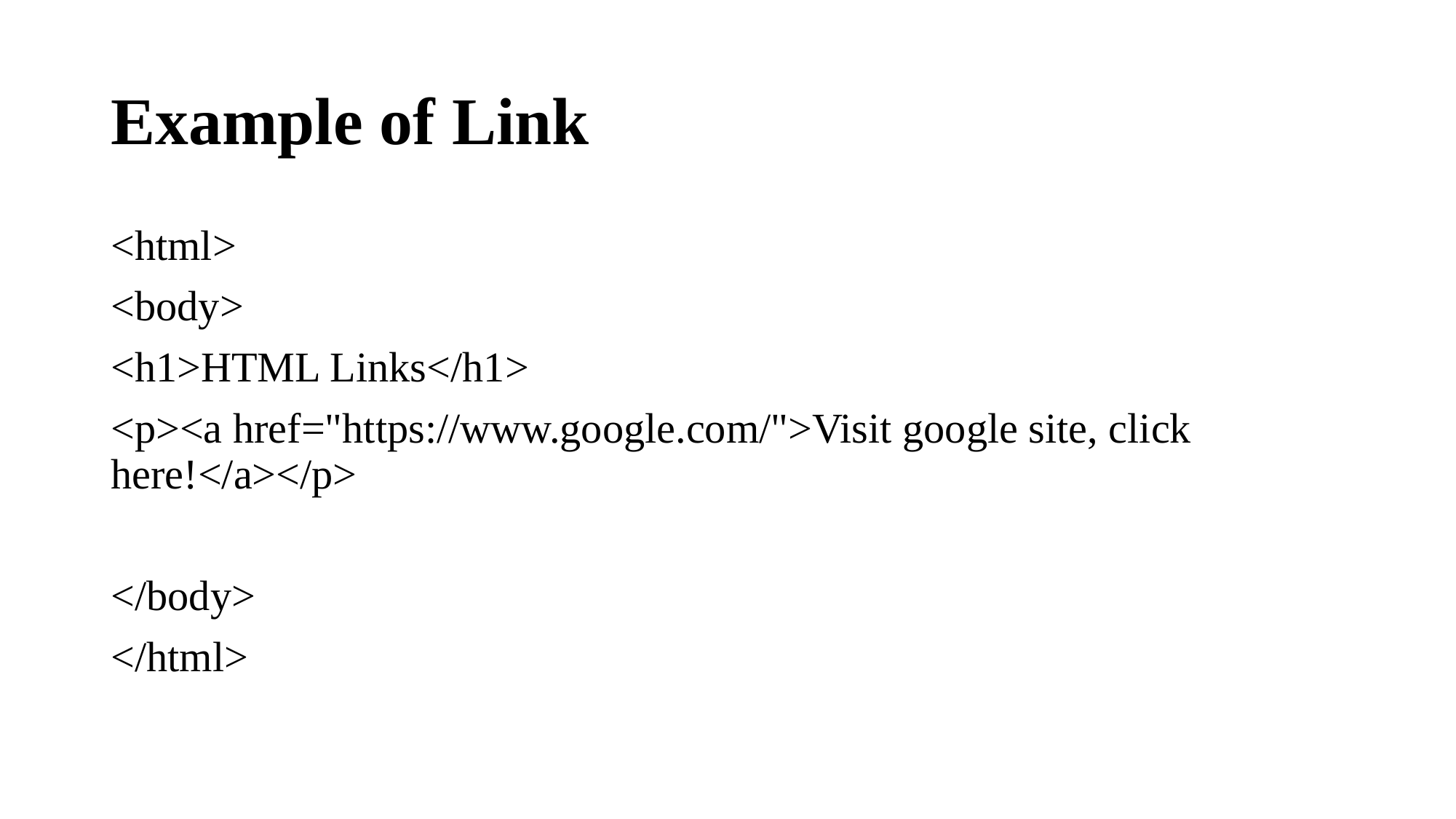

# Example of Link
<html>
<body>
<h1>HTML Links</h1>
<p><a href="https://www.google.com/">Visit google site, click here!</a></p>

</body>
</html>